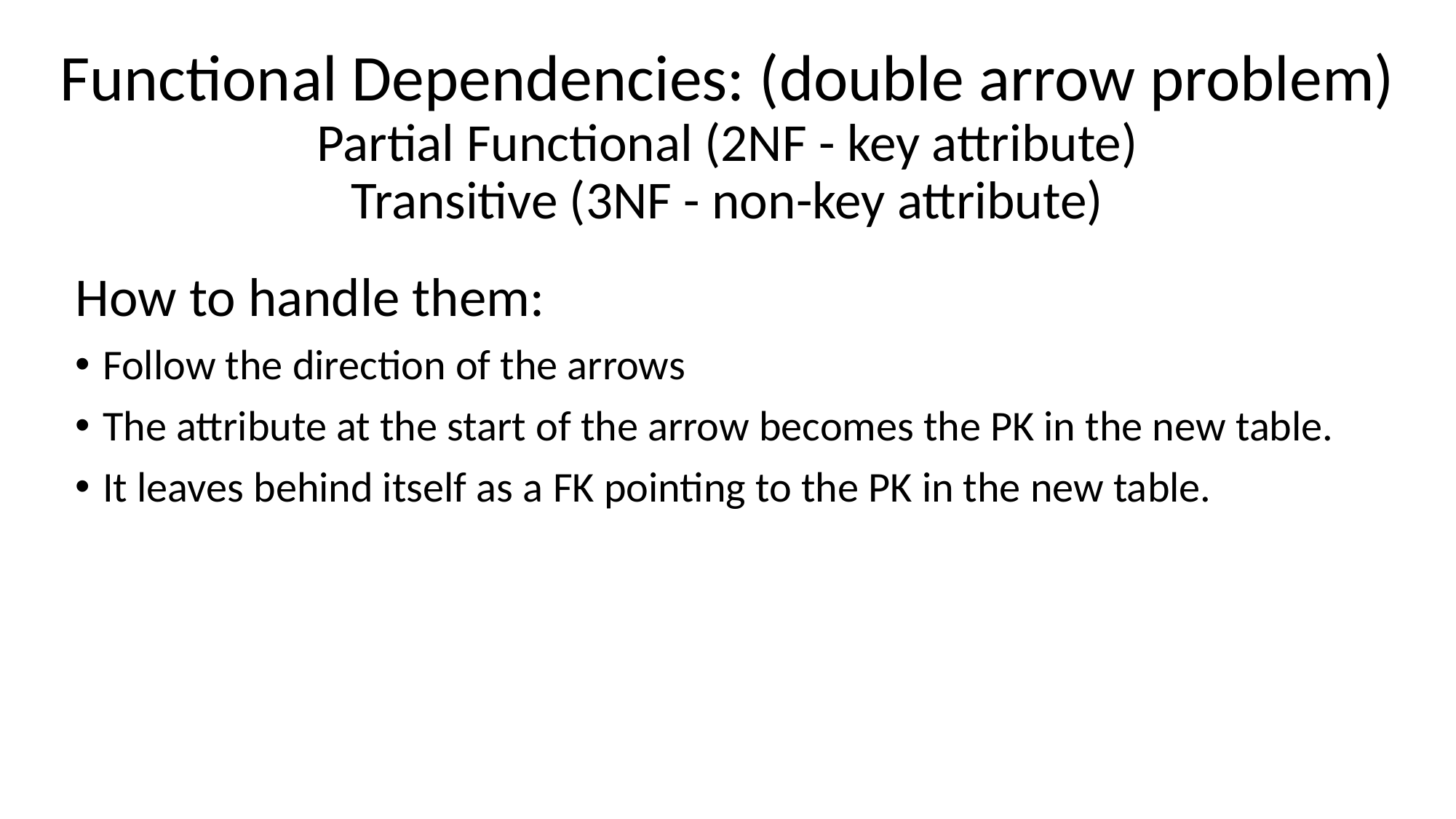

# Functional Dependencies: (double arrow problem) Partial Functional (2NF - key attribute) Transitive (3NF - non-key attribute)
How to handle them:
Follow the direction of the arrows
The attribute at the start of the arrow becomes the PK in the new table.
It leaves behind itself as a FK pointing to the PK in the new table.